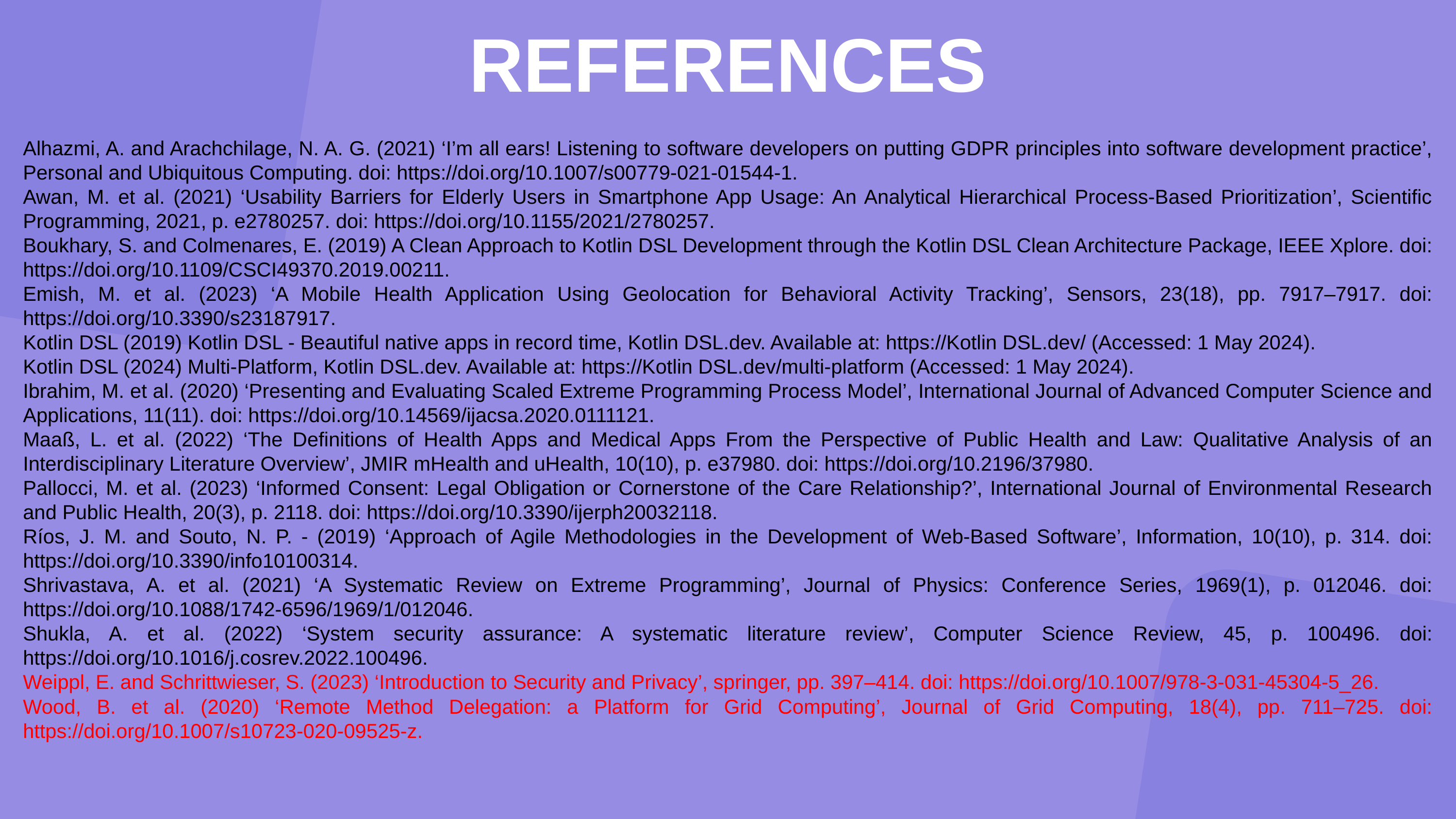

REFERENCES
Alhazmi, A. and Arachchilage, N. A. G. (2021) ‘I’m all ears! Listening to software developers on putting GDPR principles into software development practice’, Personal and Ubiquitous Computing. doi: https://doi.org/10.1007/s00779-021-01544-1.
Awan, M. et al. (2021) ‘Usability Barriers for Elderly Users in Smartphone App Usage: An Analytical Hierarchical Process-Based Prioritization’, Scientific Programming, 2021, p. e2780257. doi: https://doi.org/10.1155/2021/2780257.
Boukhary, S. and Colmenares, E. (2019) A Clean Approach to Kotlin DSL Development through the Kotlin DSL Clean Architecture Package, IEEE Xplore. doi: https://doi.org/10.1109/CSCI49370.2019.00211.
Emish, M. et al. (2023) ‘A Mobile Health Application Using Geolocation for Behavioral Activity Tracking’, Sensors, 23(18), pp. 7917–7917. doi: https://doi.org/10.3390/s23187917.
Kotlin DSL (2019) Kotlin DSL - Beautiful native apps in record time, Kotlin DSL.dev. Available at: https://Kotlin DSL.dev/ (Accessed: 1 May 2024).
Kotlin DSL (2024) Multi-Platform, Kotlin DSL.dev. Available at: https://Kotlin DSL.dev/multi-platform (Accessed: 1 May 2024).
Ibrahim, M. et al. (2020) ‘Presenting and Evaluating Scaled Extreme Programming Process Model’, International Journal of Advanced Computer Science and Applications, 11(11). doi: https://doi.org/10.14569/ijacsa.2020.0111121.
Maaß, L. et al. (2022) ‘The Definitions of Health Apps and Medical Apps From the Perspective of Public Health and Law: Qualitative Analysis of an Interdisciplinary Literature Overview’, JMIR mHealth and uHealth, 10(10), p. e37980. doi: https://doi.org/10.2196/37980.
Pallocci, M. et al. (2023) ‘Informed Consent: Legal Obligation or Cornerstone of the Care Relationship?’, International Journal of Environmental Research and Public Health, 20(3), p. 2118. doi: https://doi.org/10.3390/ijerph20032118.
Ríos, J. M. and Souto, N. P. - (2019) ‘Approach of Agile Methodologies in the Development of Web-Based Software’, Information, 10(10), p. 314. doi: https://doi.org/10.3390/info10100314.
Shrivastava, A. et al. (2021) ‘A Systematic Review on Extreme Programming’, Journal of Physics: Conference Series, 1969(1), p. 012046. doi: https://doi.org/10.1088/1742-6596/1969/1/012046.
Shukla, A. et al. (2022) ‘System security assurance: A systematic literature review’, Computer Science Review, 45, p. 100496. doi: https://doi.org/10.1016/j.cosrev.2022.100496.
Weippl, E. and Schrittwieser, S. (2023) ‘Introduction to Security and Privacy’, springer, pp. 397–414. doi: https://doi.org/10.1007/978-3-031-45304-5_26.
Wood, B. et al. (2020) ‘Remote Method Delegation: a Platform for Grid Computing’, Journal of Grid Computing, 18(4), pp. 711–725. doi: https://doi.org/10.1007/s10723-020-09525-z.